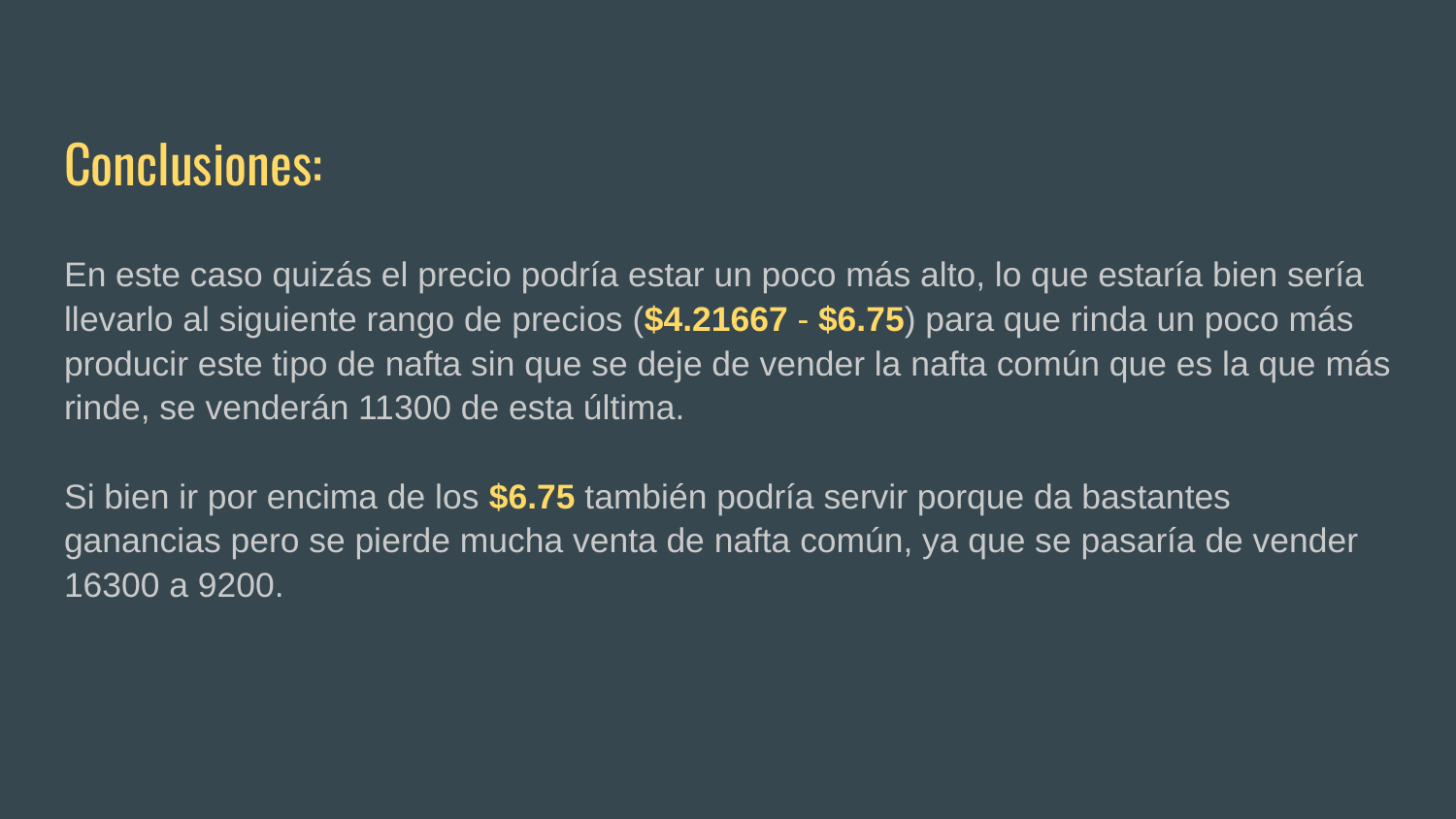

Conclusiones:

En este caso quizás el precio podría estar un poco más alto, lo que estaría bien sería llevarlo al siguiente rango de precios ($4.21667 - $6.75) para que rinda un poco más producir este tipo de nafta sin que se deje de vender la nafta común que es la que más rinde, se venderán 11300 de esta última.

Si bien ir por encima de los $6.75 también podría servir porque da bastantes ganancias pero se pierde mucha venta de nafta común, ya que se pasaría de vender 16300 a 9200.